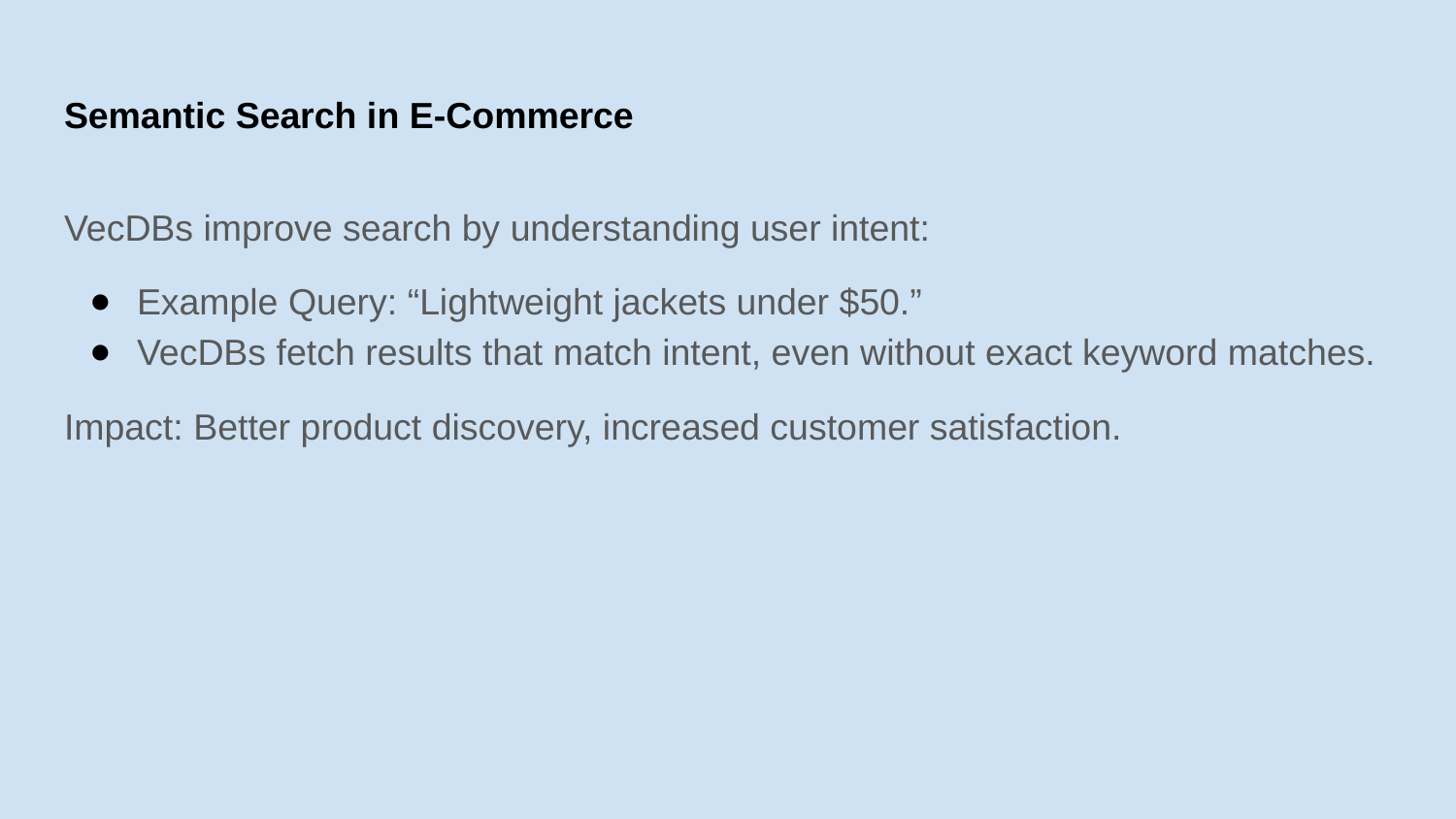

# Semantic Search in E-Commerce

VecDBs improve search by understanding user intent:
Example Query: “Lightweight jackets under $50.”
VecDBs fetch results that match intent, even without exact keyword matches.
Impact: Better product discovery, increased customer satisfaction.